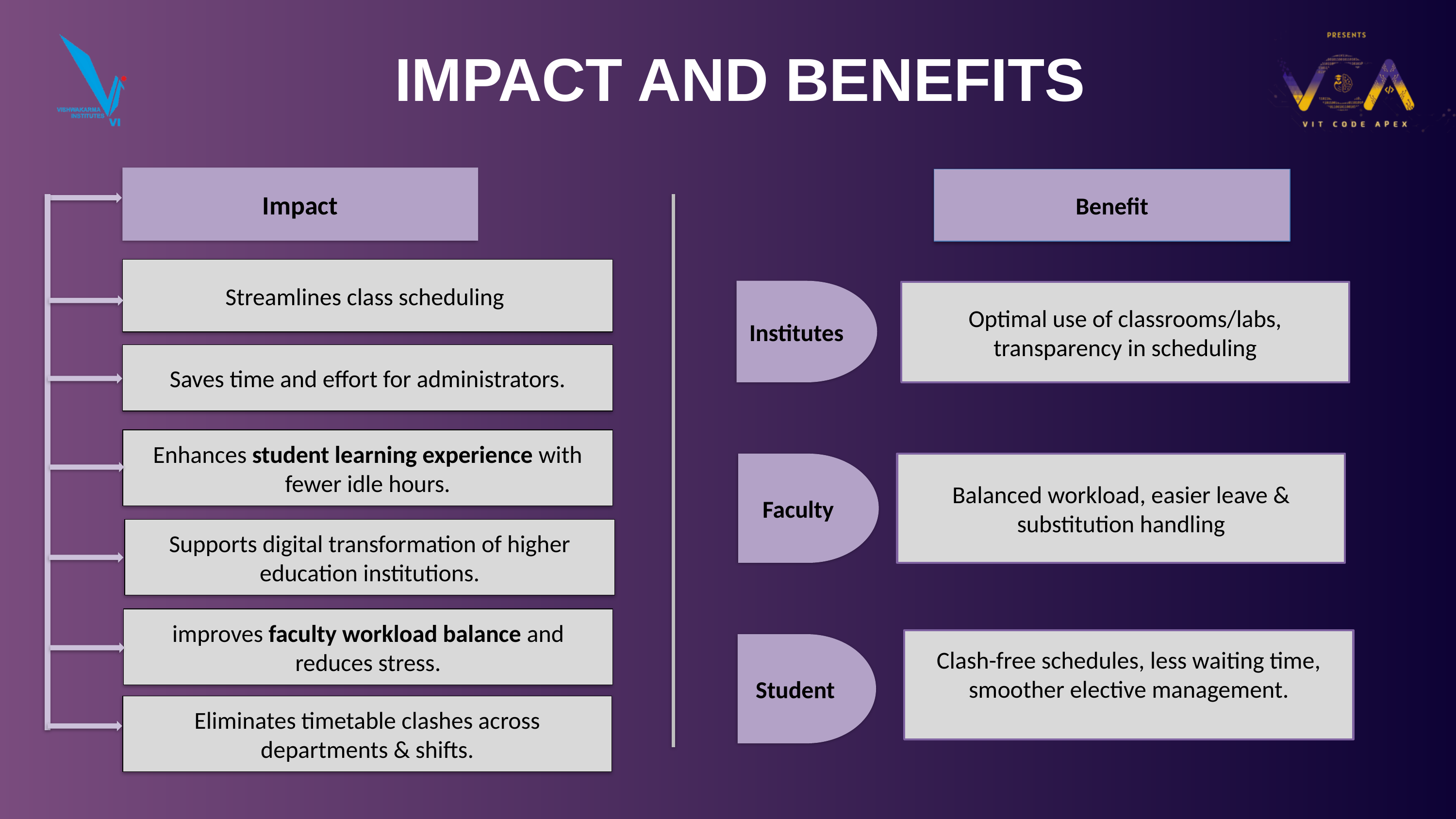

IMPACT AND BENEFITS

Impact
Benefit

Streamlines class scheduling
 Institutes
Optimal use of classrooms/labs, transparency in scheduling

Saves time and effort for administrators.

Enhances student learning experience with fewer idle hours.
Faculty
Balanced workload, easier leave & substitution handling

Supports digital transformation of higher education institutions.

improves faculty workload balance and reduces stress.
Clash-free schedules, less waiting time, smoother elective management.

  Student

Eliminates timetable clashes across departments & shifts.